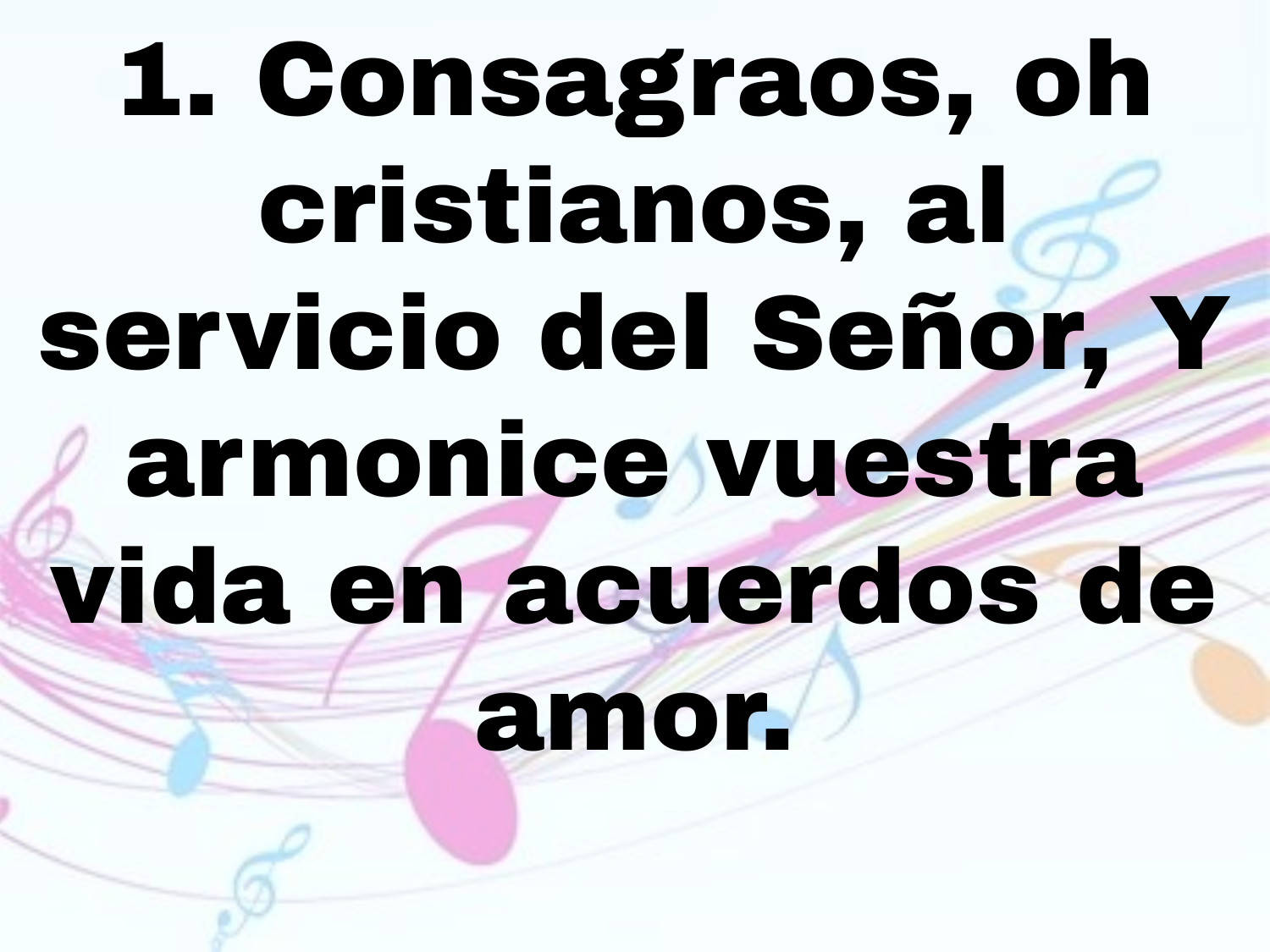

1. Consagraos, oh cristianos, al servicio del Señor, Y armonice vuestra vida en acuerdos de amor.